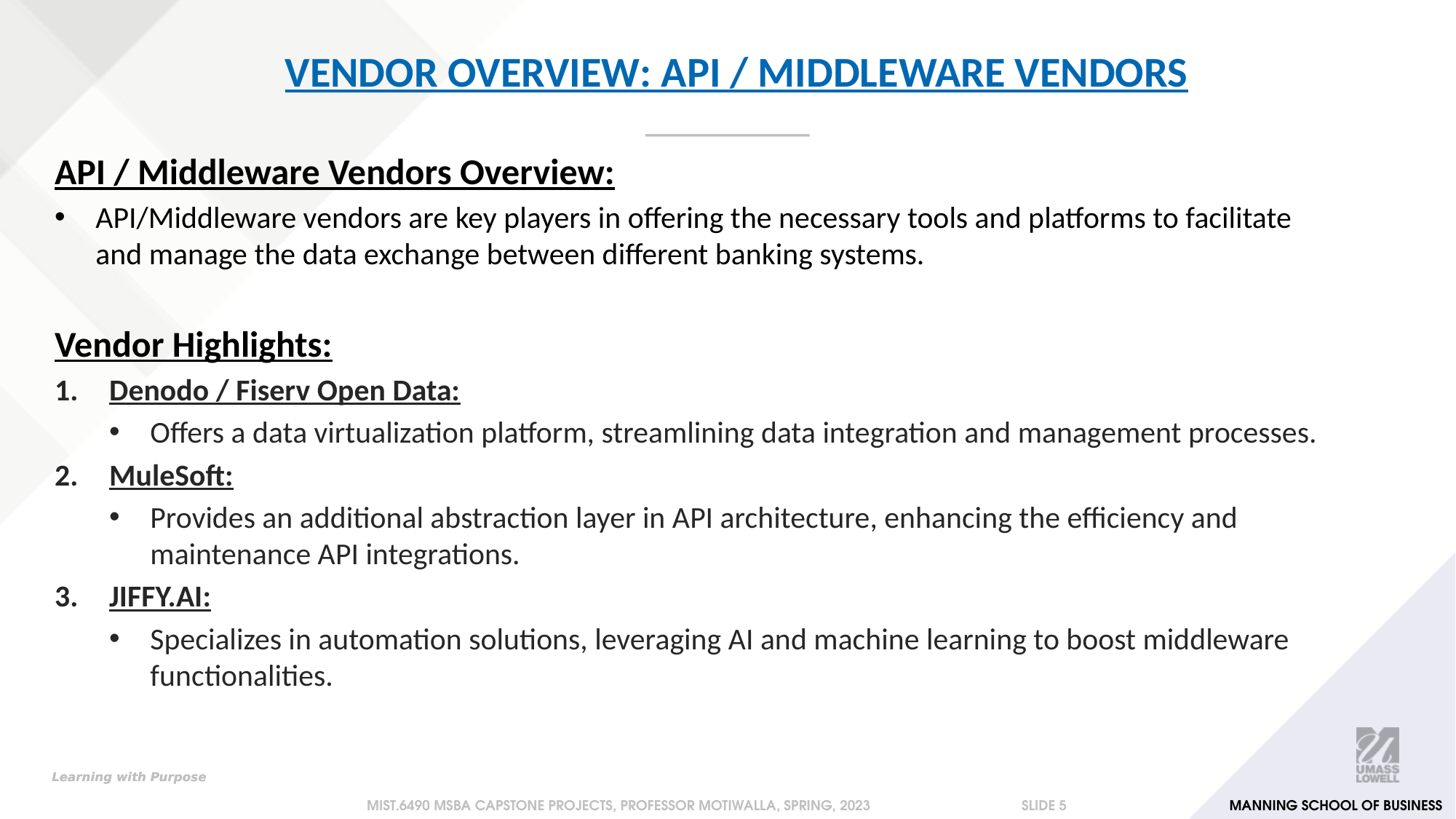

# VENDOR OVERVIEW: API / MIDDLEWARE VENDORS
API / Middleware Vendors Overview:
API/Middleware vendors are key players in offering the necessary tools and platforms to facilitate and manage the data exchange between different banking systems.

Vendor Highlights:
Denodo / Fiserv Open Data:
Offers a data virtualization platform, streamlining data integration and management processes.
MuleSoft:
Provides an additional abstraction layer in API architecture, enhancing the efficiency and maintenance API integrations.
JIFFY.AI:
Specializes in automation solutions, leveraging AI and machine learning to boost middleware functionalities.
Manning School of Business
MIST.6490 MSBA Capstone Projects, Professor Motiwalla, Spring, 2023 		Slide 5